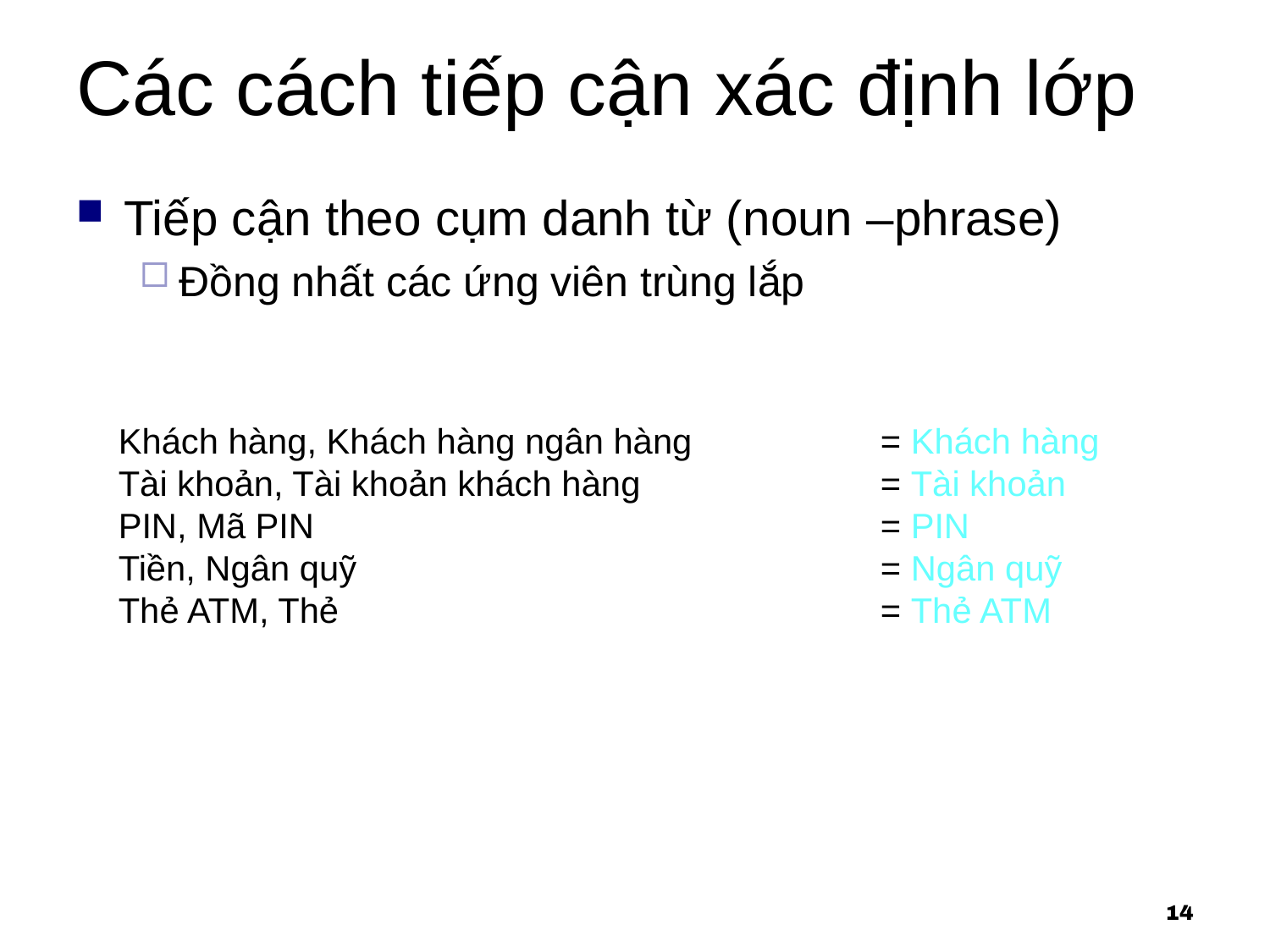

# Các cách tiếp cận xác định lớp
Tiếp cận theo cụm danh từ (noun –phrase)
Đồng nhất các ứng viên trùng lắp
Khách hàng, Khách hàng ngân hàng		= Khách hàng
Tài khoản, Tài khoản khách hàng		= Tài khoản
PIN, Mã PIN					= PIN
Tiền, Ngân quỹ					= Ngân quỹ
Thẻ ATM, Thẻ					= Thẻ ATM
14